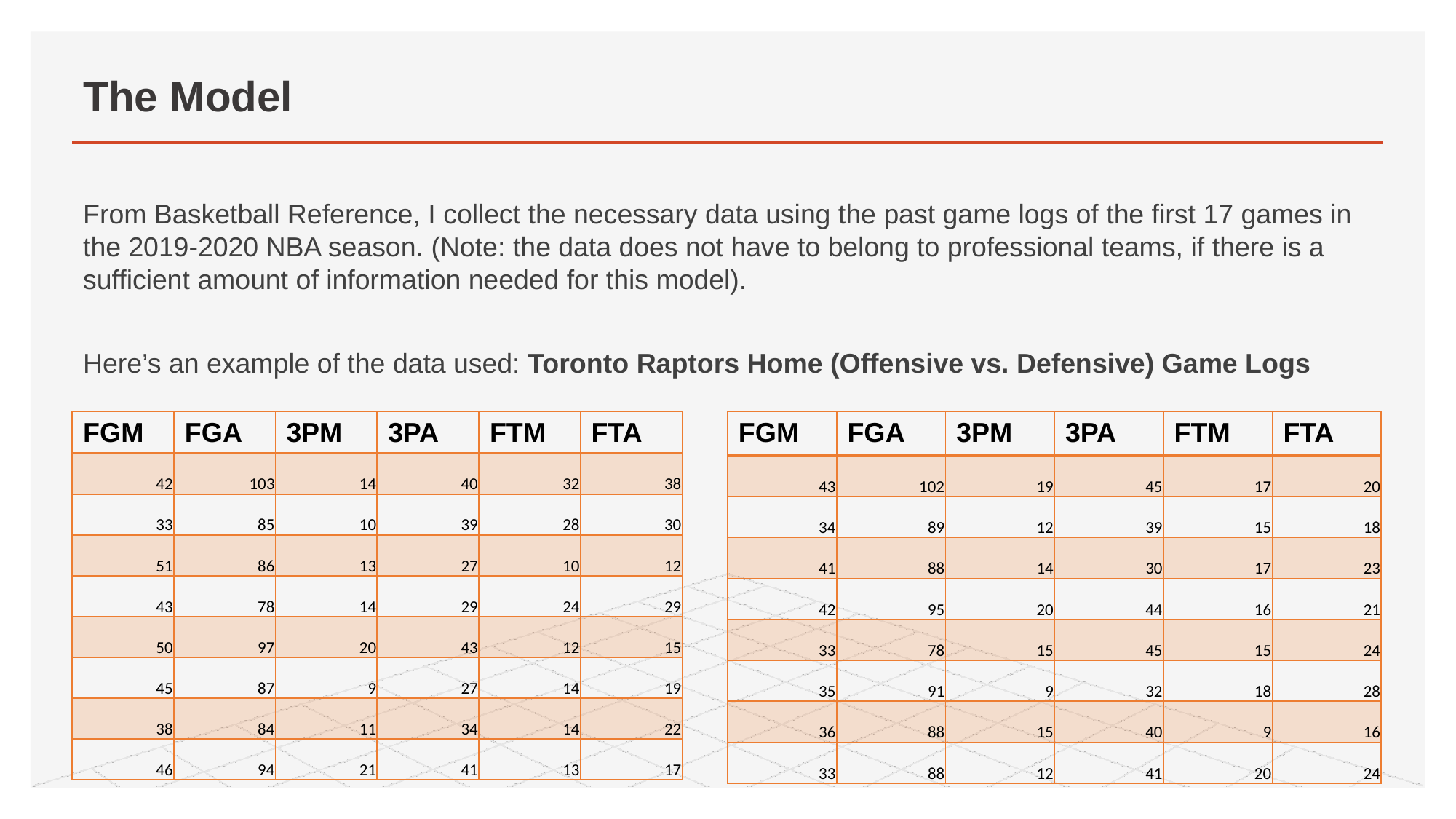

# The Model
From Basketball Reference, I collect the necessary data using the past game logs of the first 17 games in the 2019-2020 NBA season. (Note: the data does not have to belong to professional teams, if there is a sufficient amount of information needed for this model).

Here’s an example of the data used: Toronto Raptors Home (Offensive vs. Defensive) Game Logs

| FGM | FGA | 3PM | 3PA | FTM | FTA |
| --- | --- | --- | --- | --- | --- |
| 42 | 103 | 14 | 40 | 32 | 38 |
| 33 | 85 | 10 | 39 | 28 | 30 |
| 51 | 86 | 13 | 27 | 10 | 12 |
| 43 | 78 | 14 | 29 | 24 | 29 |
| 50 | 97 | 20 | 43 | 12 | 15 |
| 45 | 87 | 9 | 27 | 14 | 19 |
| 38 | 84 | 11 | 34 | 14 | 22 |
| 46 | 94 | 21 | 41 | 13 | 17 |
| FGM | FGA | 3PM | 3PA | FTM | FTA |
| --- | --- | --- | --- | --- | --- |
| 43 | 102 | 19 | 45 | 17 | 20 |
| 34 | 89 | 12 | 39 | 15 | 18 |
| 41 | 88 | 14 | 30 | 17 | 23 |
| 42 | 95 | 20 | 44 | 16 | 21 |
| 33 | 78 | 15 | 45 | 15 | 24 |
| 35 | 91 | 9 | 32 | 18 | 28 |
| 36 | 88 | 15 | 40 | 9 | 16 |
| 33 | 88 | 12 | 41 | 20 | 24 |